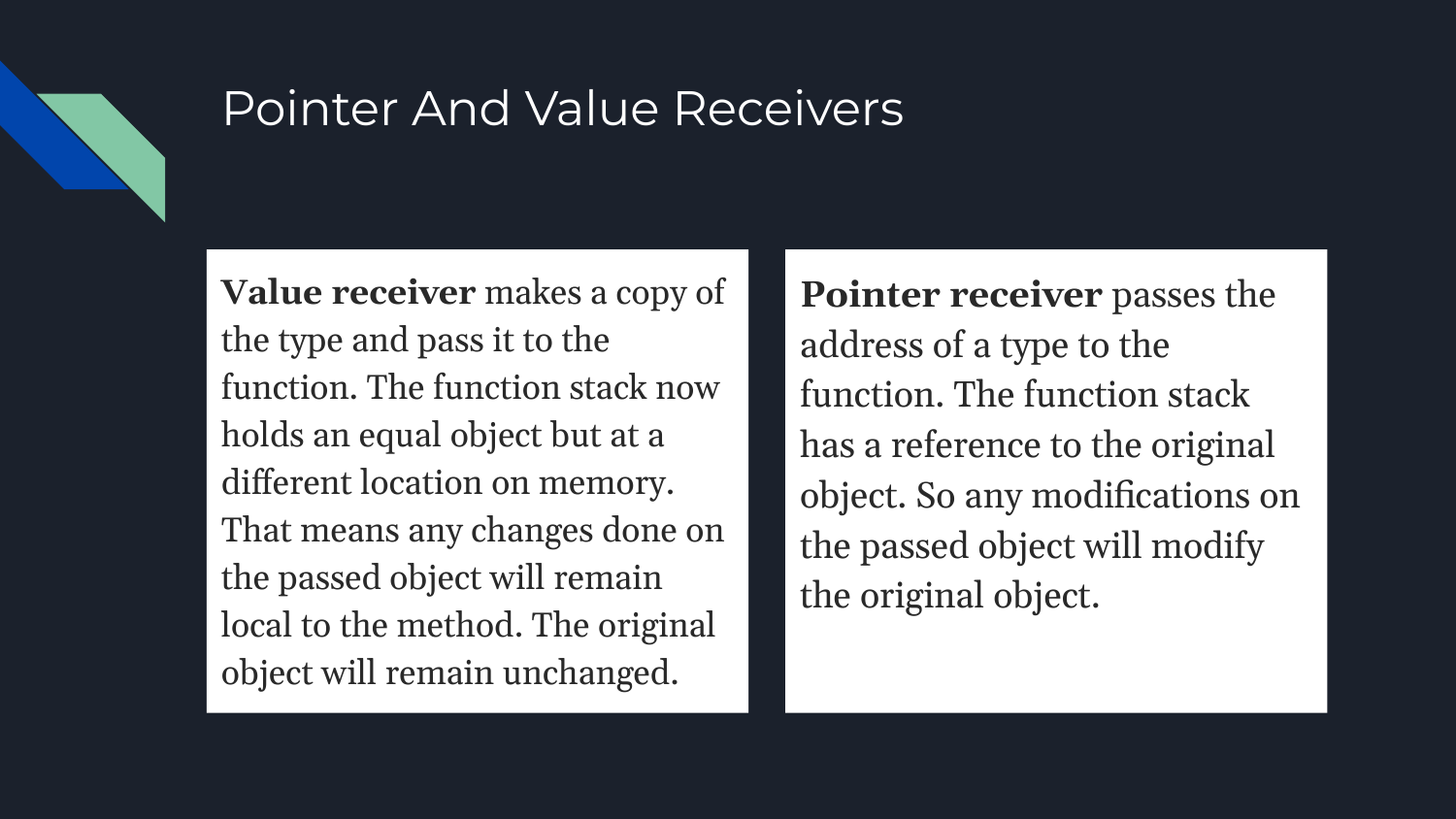

# Pointer And Value Receivers
Value receiver makes a copy of the type and pass it to the function. The function stack now holds an equal object but at a different location on memory. That means any changes done on the passed object will remain local to the method. The original object will remain unchanged.
Pointer receiver passes the address of a type to the function. The function stack has a reference to the original object. So any modifications on the passed object will modify the original object.